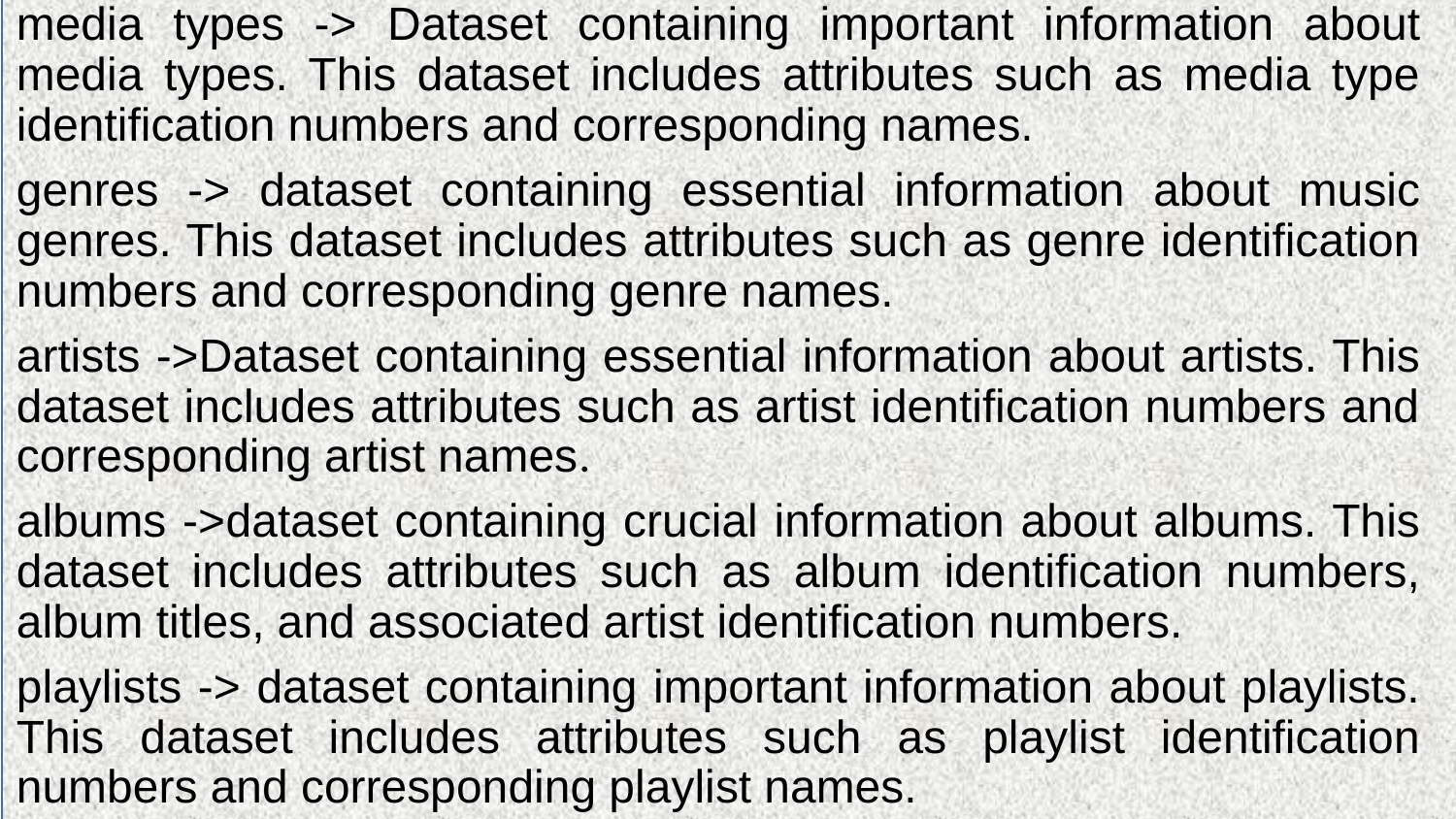

media types -> Dataset containing important information about media types. This dataset includes attributes such as media type identification numbers and corresponding names.
genres -> dataset containing essential information about music genres. This dataset includes attributes such as genre identification numbers and corresponding genre names.
artists ->Dataset containing essential information about artists. This dataset includes attributes such as artist identification numbers and corresponding artist names.
albums ->dataset containing crucial information about albums. This dataset includes attributes such as album identification numbers, album titles, and associated artist identification numbers.
playlists -> dataset containing important information about playlists. This dataset includes attributes such as playlist identification numbers and corresponding playlist names.
Playlists_ tracks ->dataset containing important information about the tracks included in playlists. This dataset includes attributes such as playlist identification numbers and associated track identification numbers.